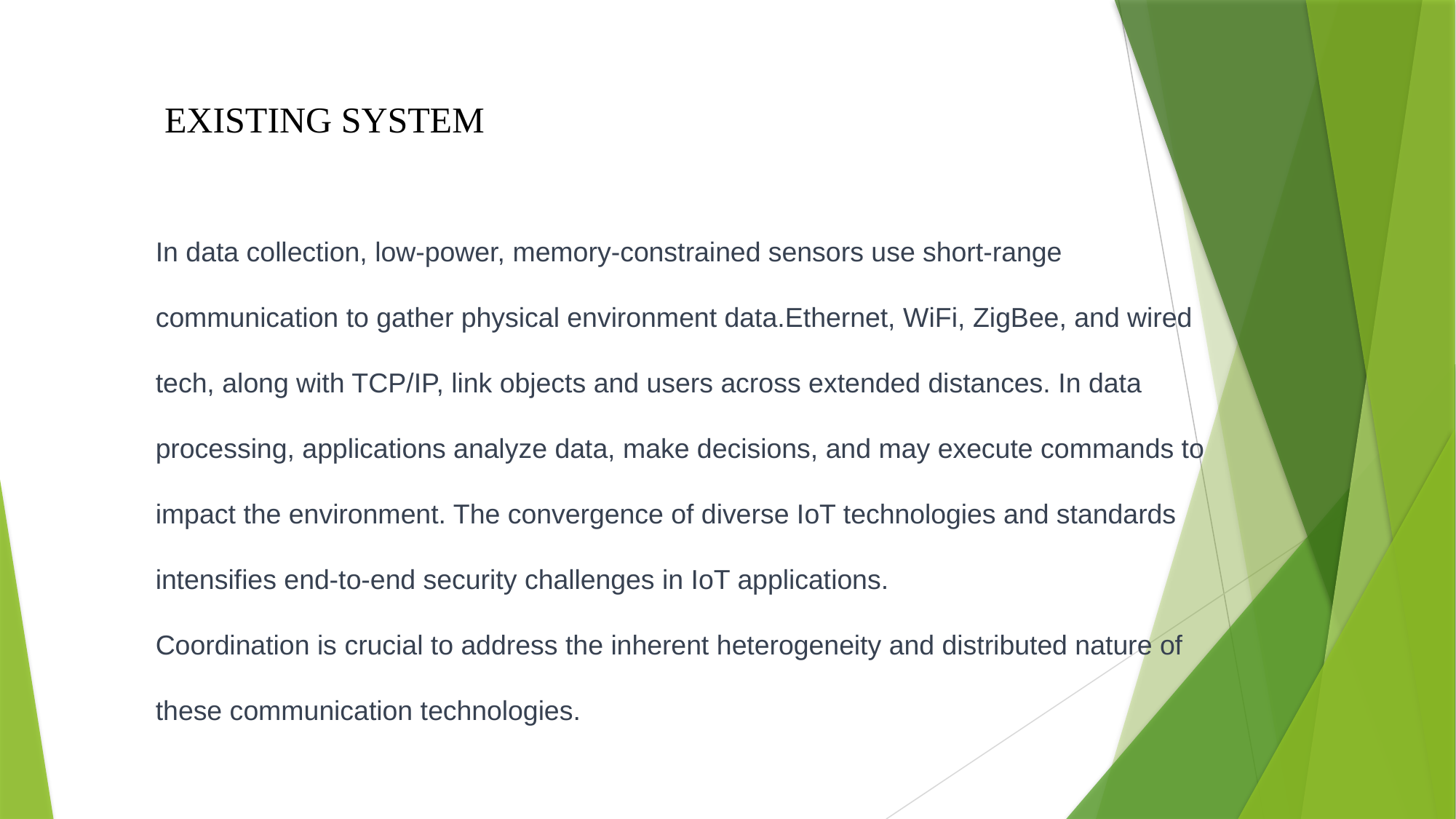

EXISTING SYSTEM
In data collection, low-power, memory-constrained sensors use short-range communication to gather physical environment data.Ethernet, WiFi, ZigBee, and wired tech, along with TCP/IP, link objects and users across extended distances. In data processing, applications analyze data, make decisions, and may execute commands to impact the environment. The convergence of diverse IoT technologies and standards intensifies end-to-end security challenges in IoT applications.
Coordination is crucial to address the inherent heterogeneity and distributed nature of these communication technologies.